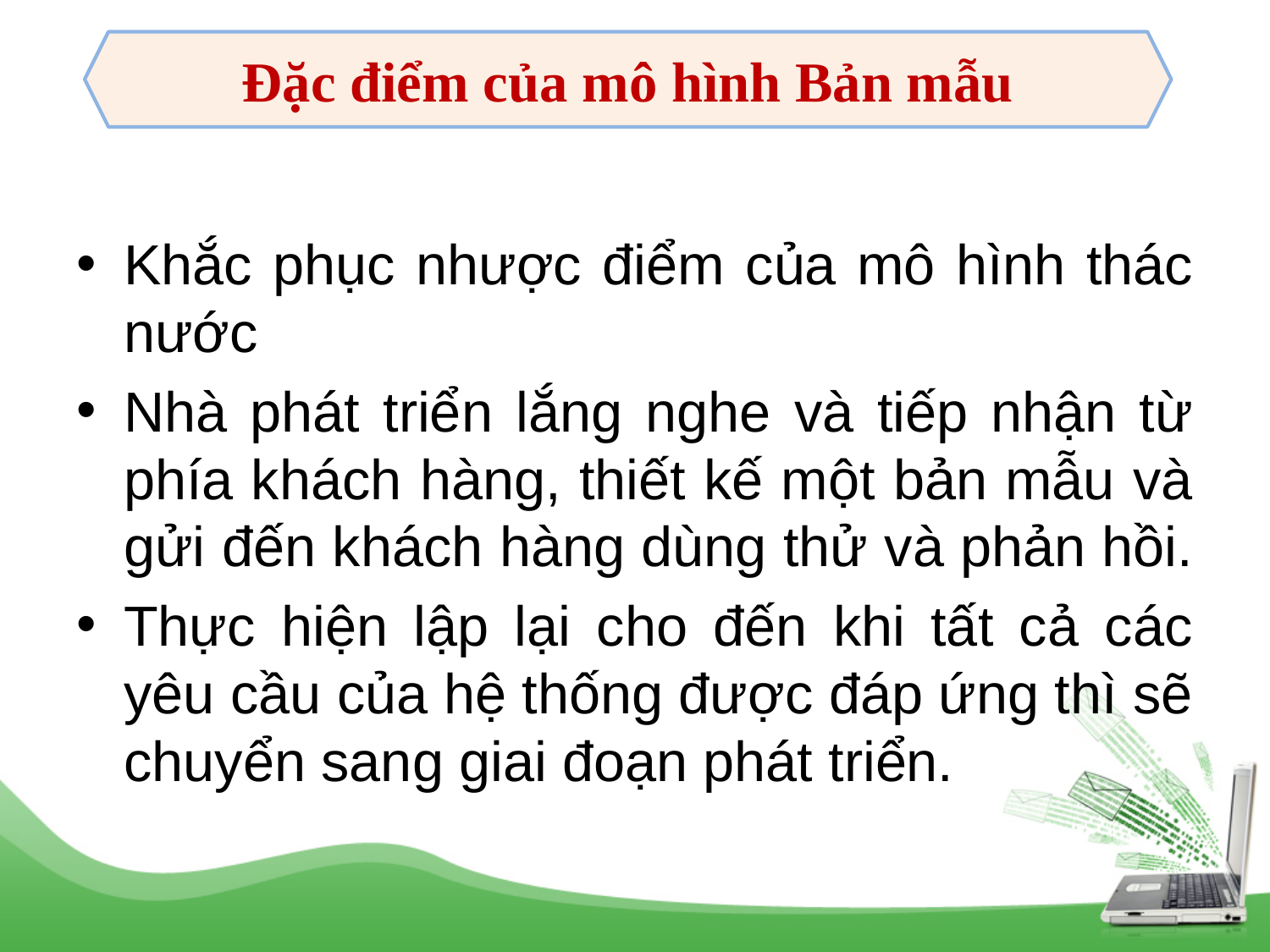

Đặc điểm của mô hình Bản mẫu
Khắc phục nhược điểm của mô hình thác nước
Nhà phát triển lắng nghe và tiếp nhận từ phía khách hàng, thiết kế một bản mẫu và gửi đến khách hàng dùng thử và phản hồi.
Thực hiện lập lại cho đến khi tất cả các yêu cầu của hệ thống được đáp ứng thì sẽ chuyển sang giai đoạn phát triển.